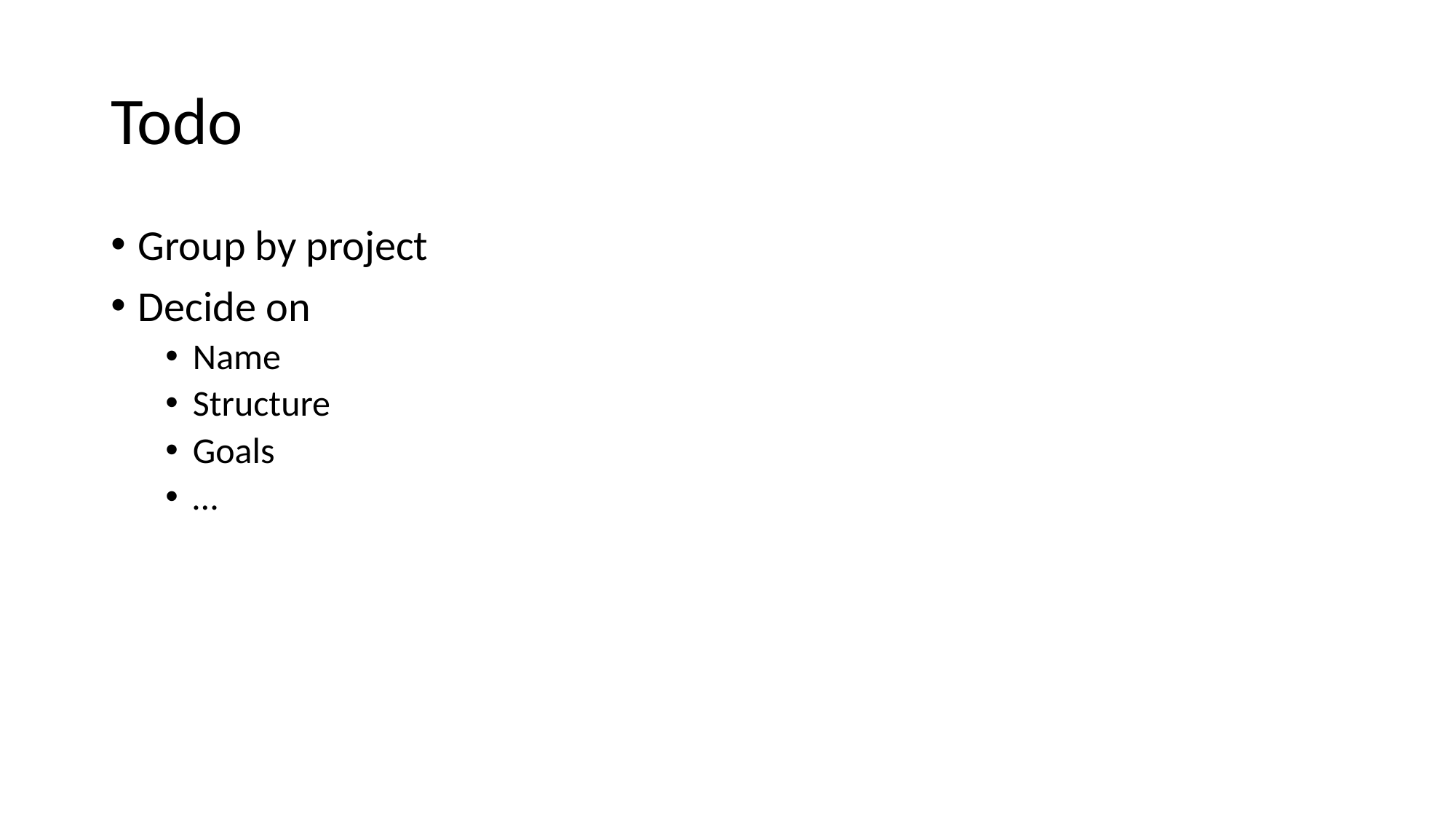

# Todo
Group by project
Decide on
Name
Structure
Goals
…